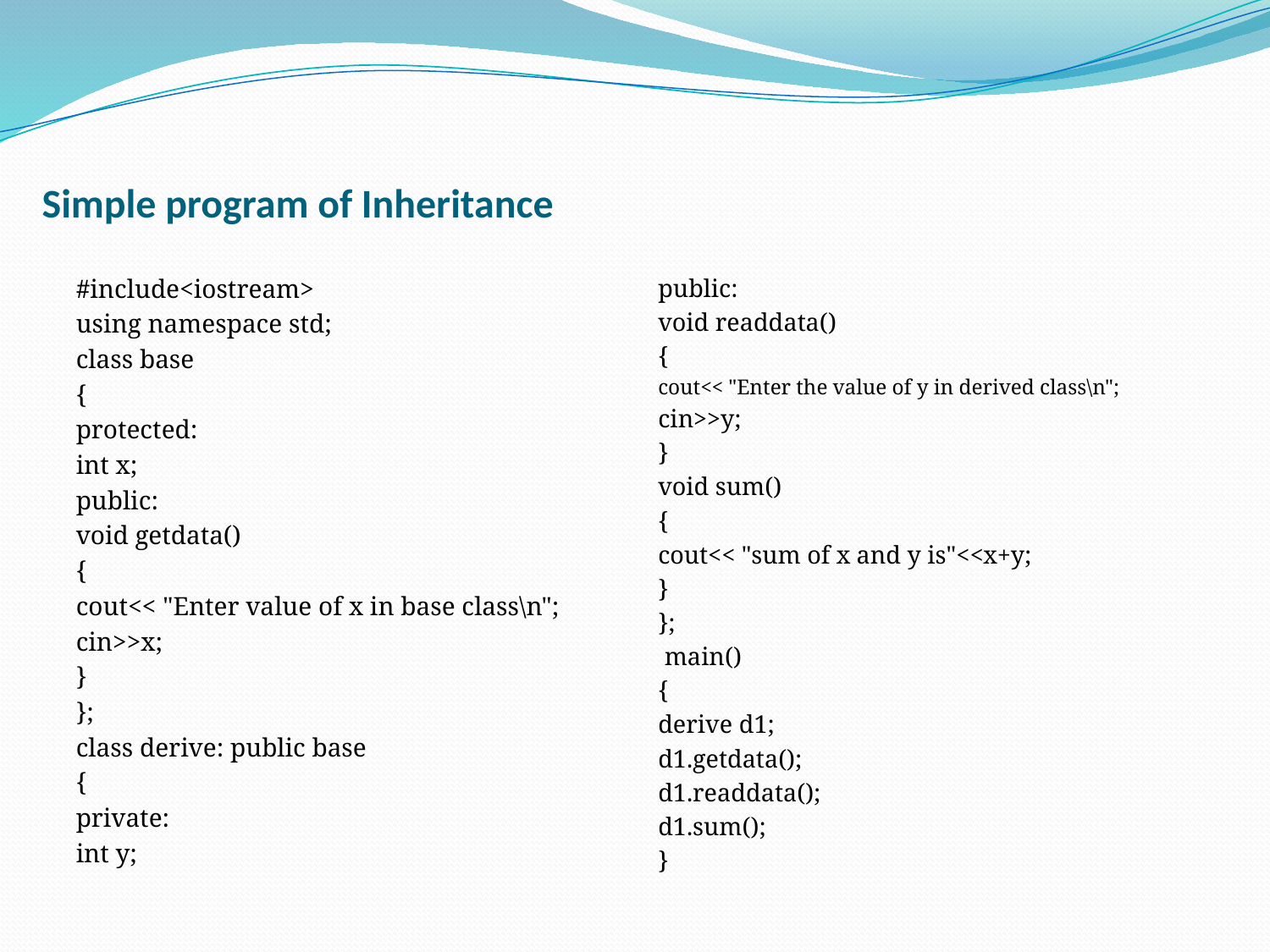

# Simple program of Inheritance
#include<iostream>
using namespace std;
class base
{
protected:
int x;
public:
void getdata()
{
cout<< "Enter value of x in base class\n";
cin>>x;
}
};
class derive: public base
{
private:
int y;

public:
void readdata()
{
cout<< "Enter the value of y in derived class\n";
cin>>y;
}
void sum()
{
cout<< "sum of x and y is"<<x+y;
}
};
 main()
{
derive d1;
d1.getdata();
d1.readdata();
d1.sum();
}